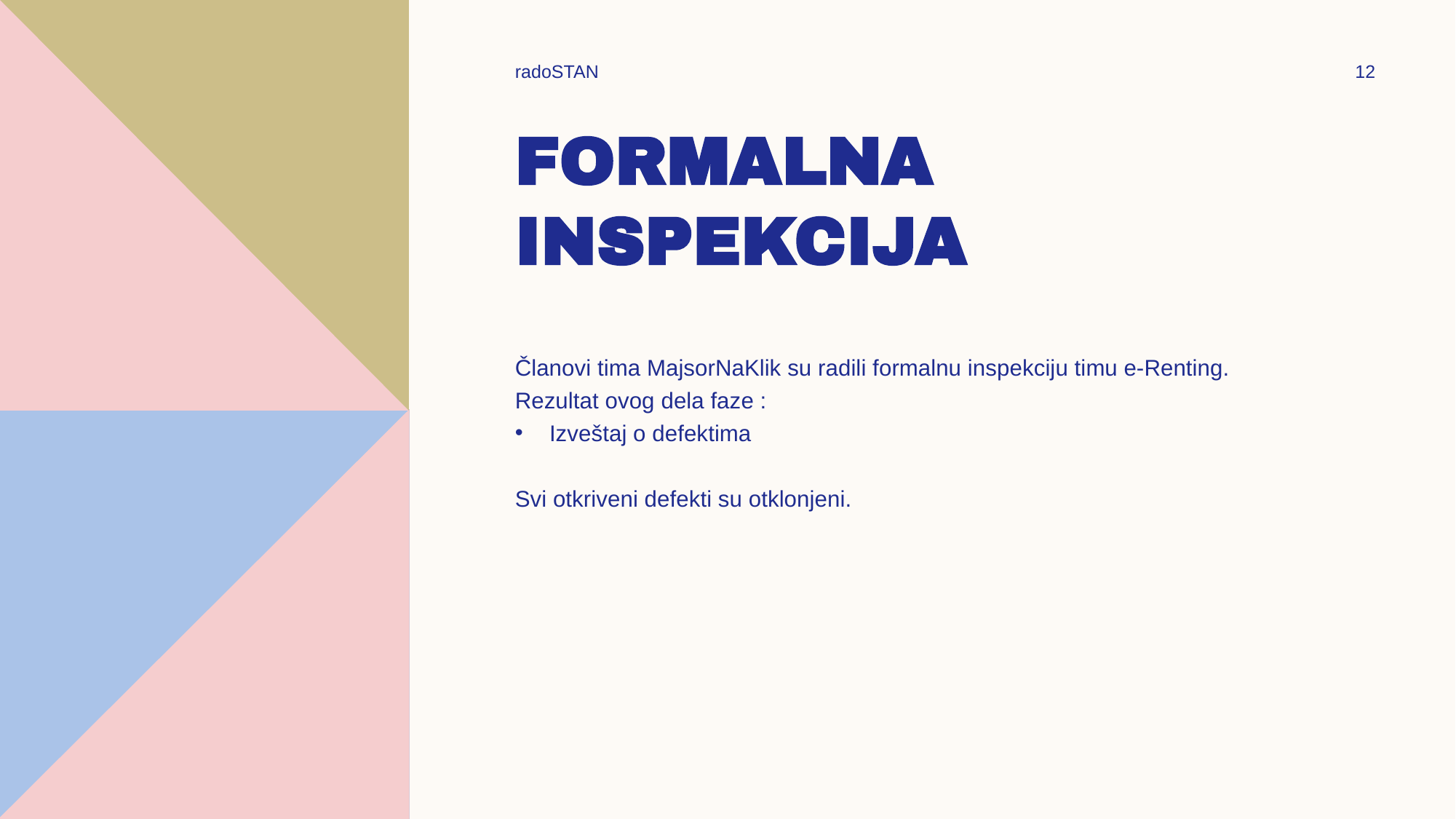

radoSTAN
12
# Formalna inspekcija
Članovi tima MajsorNaKlik su radili formalnu inspekciju timu e-Renting.
Rezultat ovog dela faze :
Izveštaj o defektima

Svi otkriveni defekti su otklonjeni.